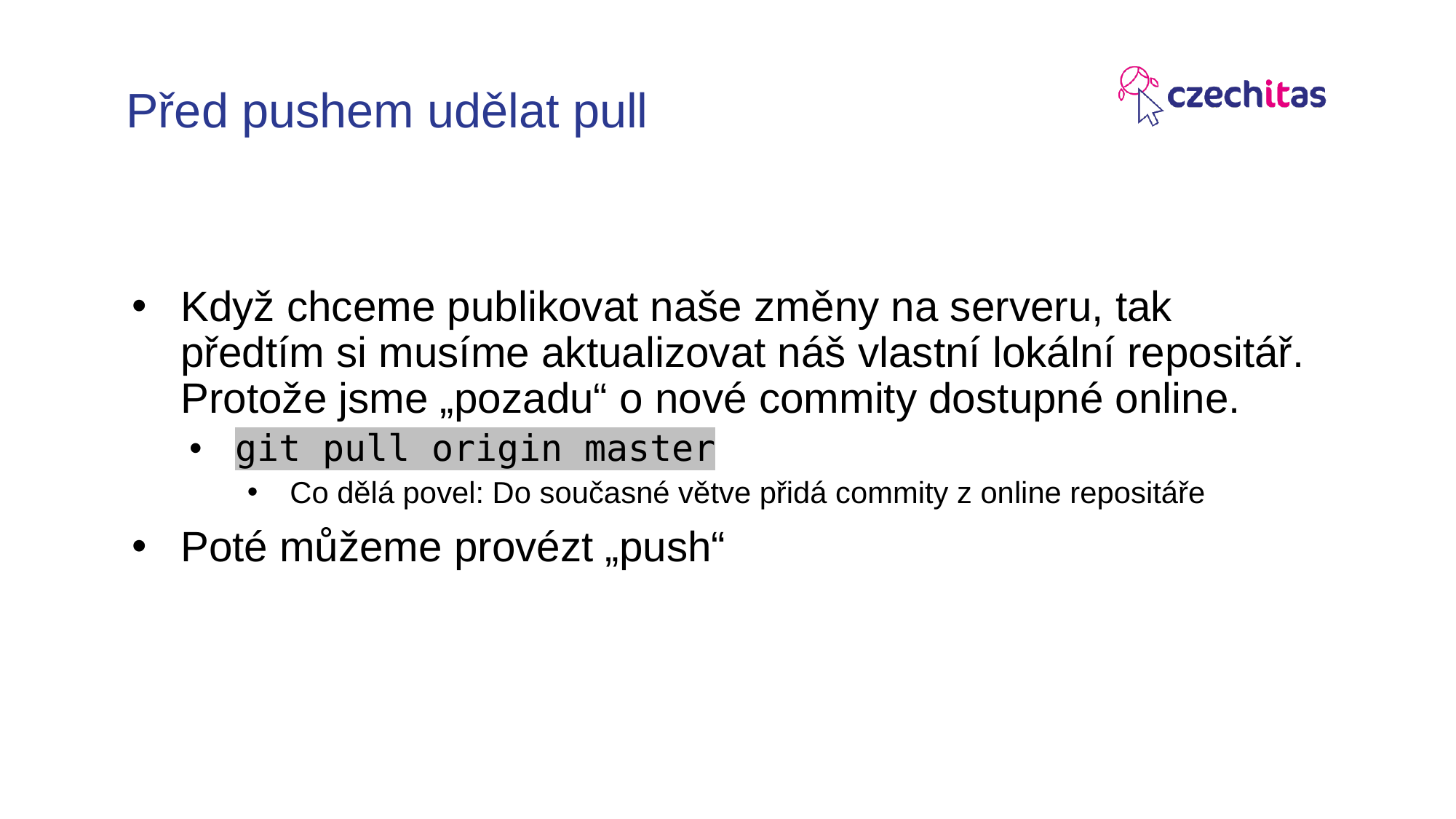

# Před pushem udělat pull
Když chceme publikovat naše změny na serveru, tak předtím si musíme aktualizovat náš vlastní lokální repositář. Protože jsme „pozadu“ o nové commity dostupné online.
git pull origin master
Co dělá povel: Do současné větve přidá commity z online repositáře
Poté můžeme provézt „push“